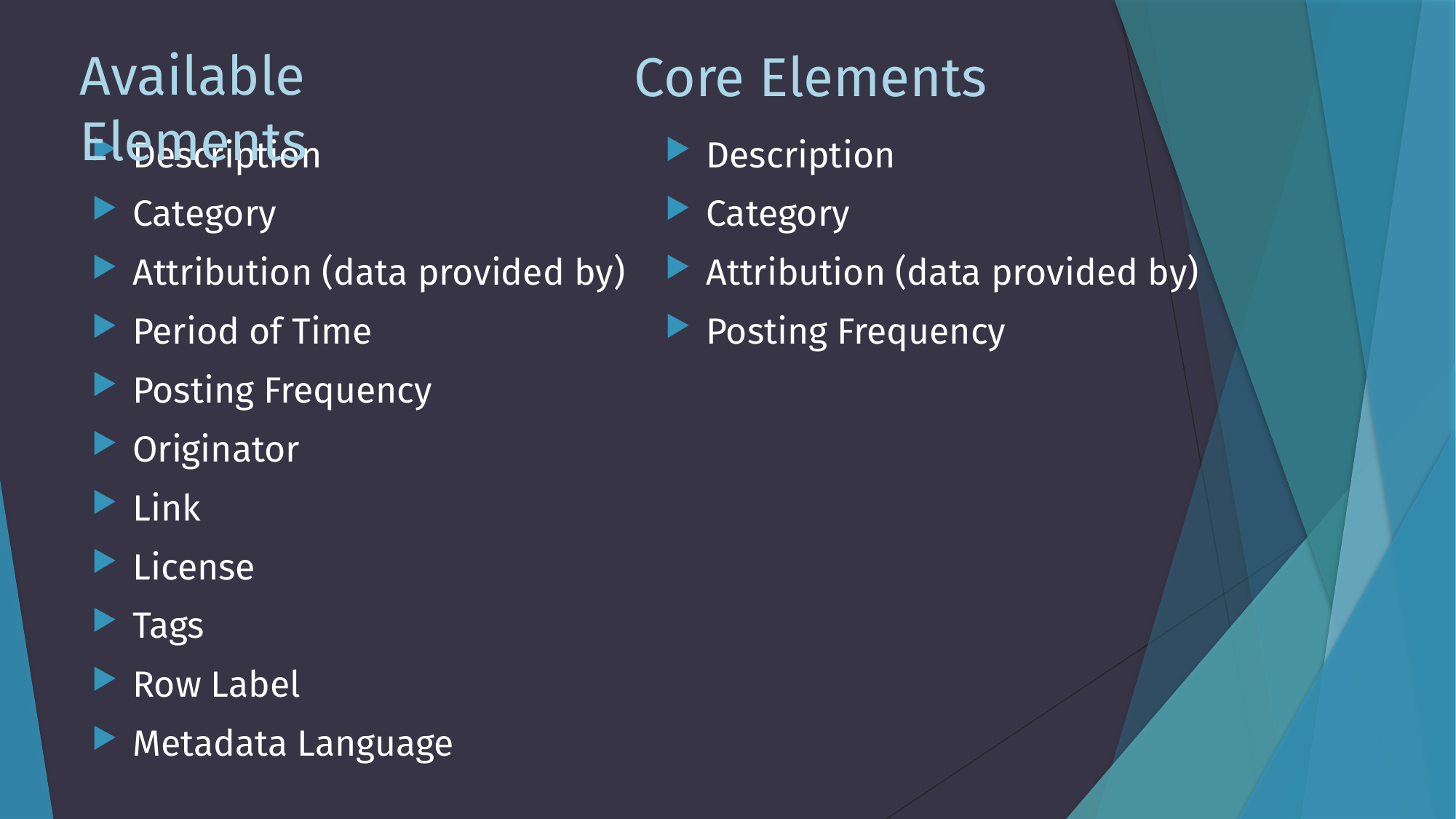

Available Elements
Core Elements
Description
Category
Attribution (data provided by)
Period of Time
Posting Frequency
Originator
Link
License
Tags
Row Label
Metadata Language
Description
Category
Attribution (data provided by)
Posting Frequency